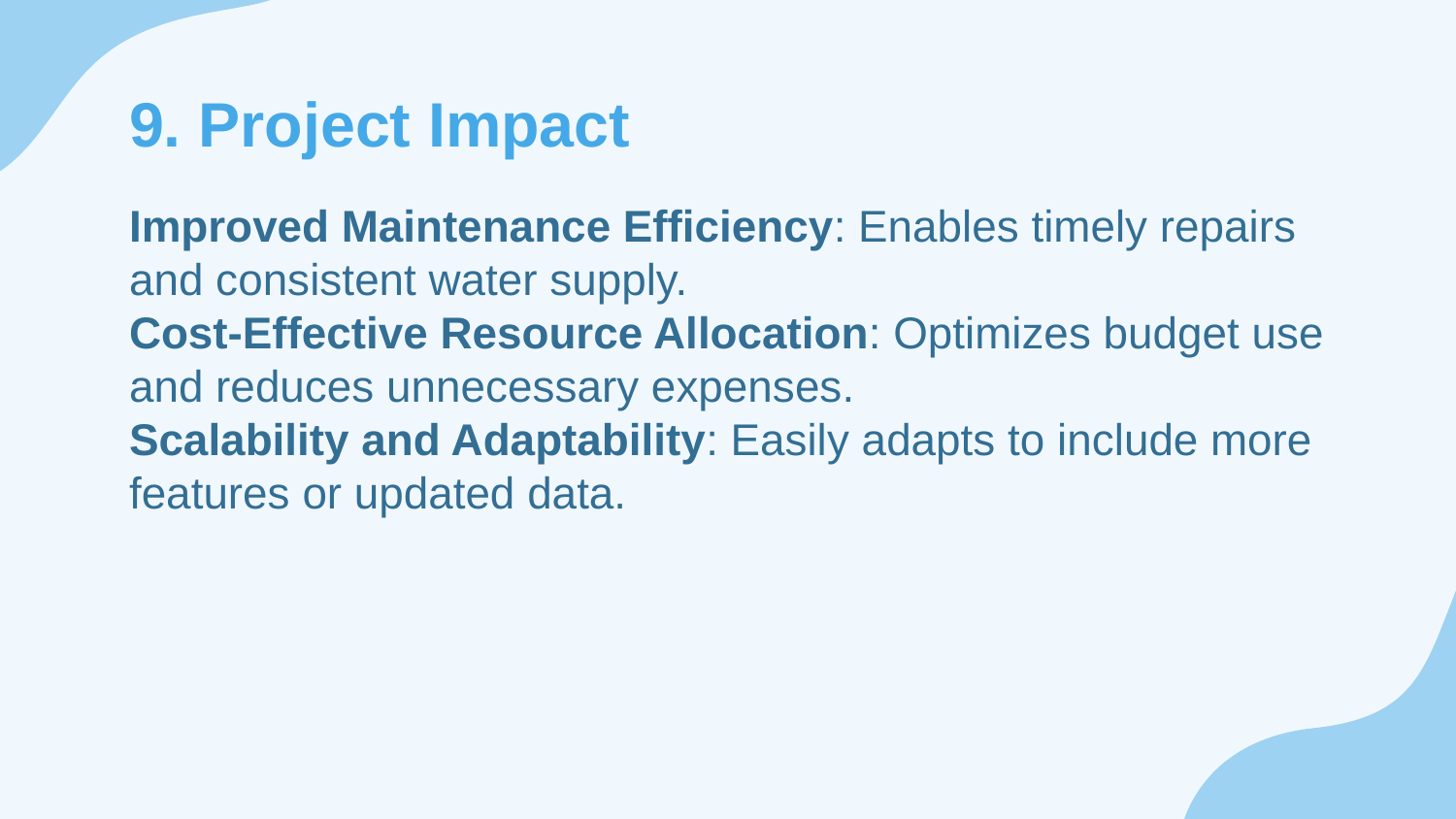

# 9. Project Impact
Improved Maintenance Efficiency: Enables timely repairs and consistent water supply.
Cost-Effective Resource Allocation: Optimizes budget use and reduces unnecessary expenses.
Scalability and Adaptability: Easily adapts to include more features or updated data.